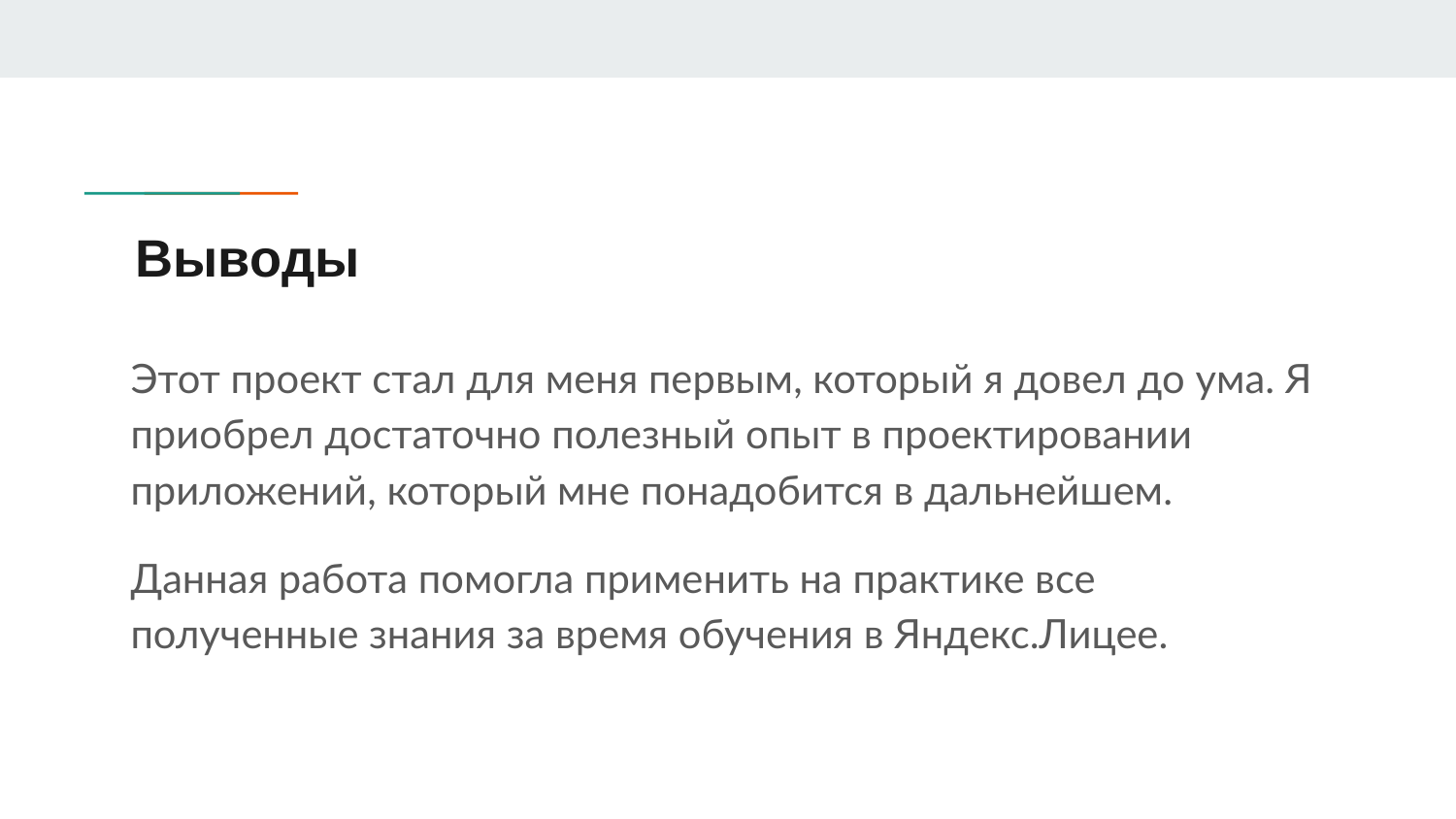

# Выводы
Этот проект стал для меня первым, который я довел до ума. Я приобрел достаточно полезный опыт в проектировании приложений, который мне понадобится в дальнейшем.
Данная работа помогла применить на практике все полученные знания за время обучения в Яндекс.Лицее.